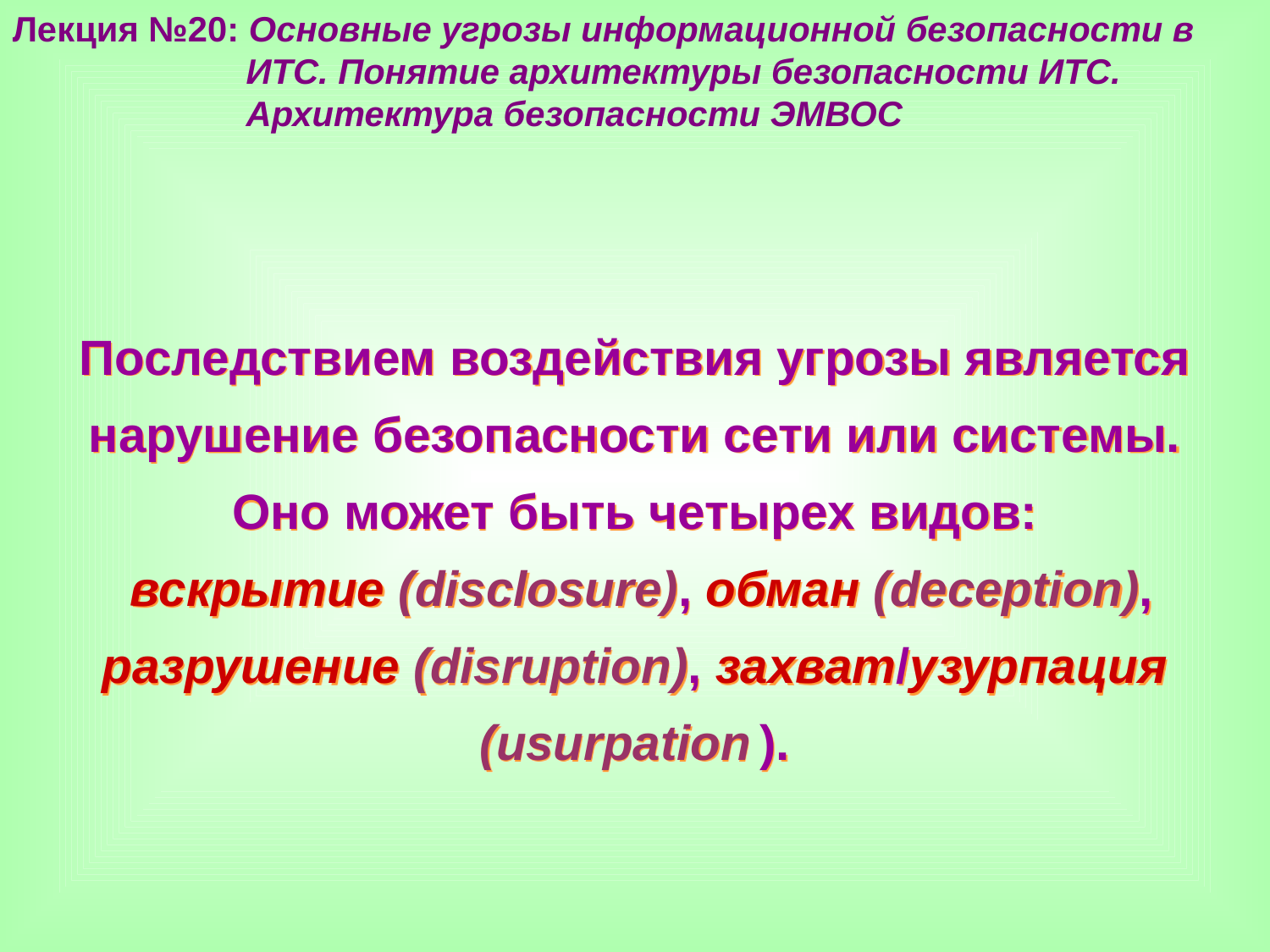

Лекция №20: Основные угрозы информационной безопасности в
                        ИТС. Понятие архитектуры безопасности ИТС.
                        Архитектура безопасности ЭМВОС
Последствием воздействия угрозы является
нарушение безопасности сети или системы. Оно может быть четырех видов:
 вскрытие (disclosure), обман (deception), разрушение (disruption), захват/узурпация (usurpation ).